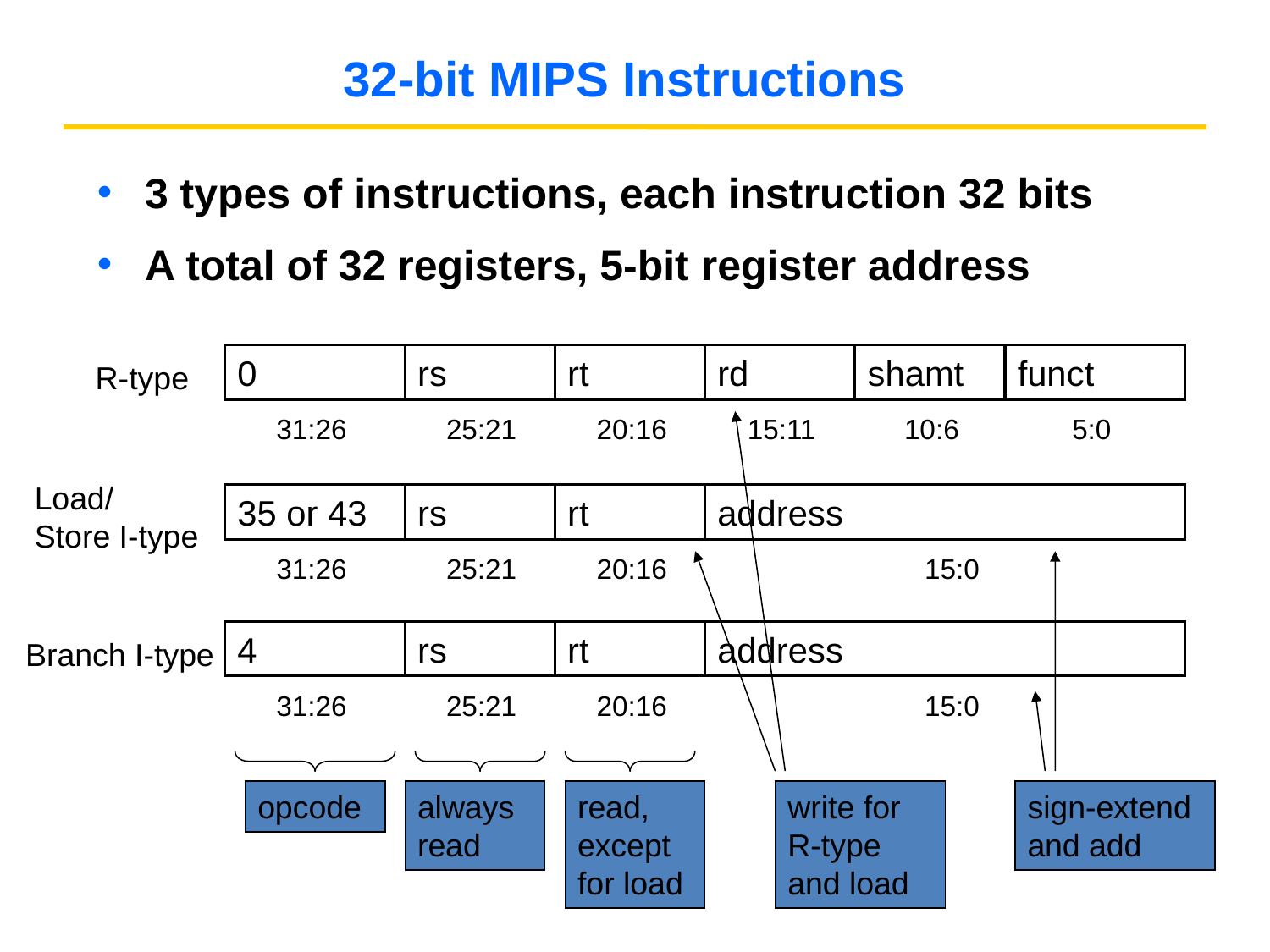

# 32-bit MIPS Instructions
3 types of instructions, each instruction 32 bits
A total of 32 registers, 5-bit register address
0
rs
rt
rd
shamt
funct
31:26
25:21
20:16
15:11
10:6
5:0
R-type

Load/
Store I-type
35 or 43
rs
rt
address
31:26
25:21
20:16
15:0

4
rs
rt
address
31:26
25:21
20:16
15:0
Branch I-type

opcode
always read
read, except for load
write for R-type and load
sign-extend and add